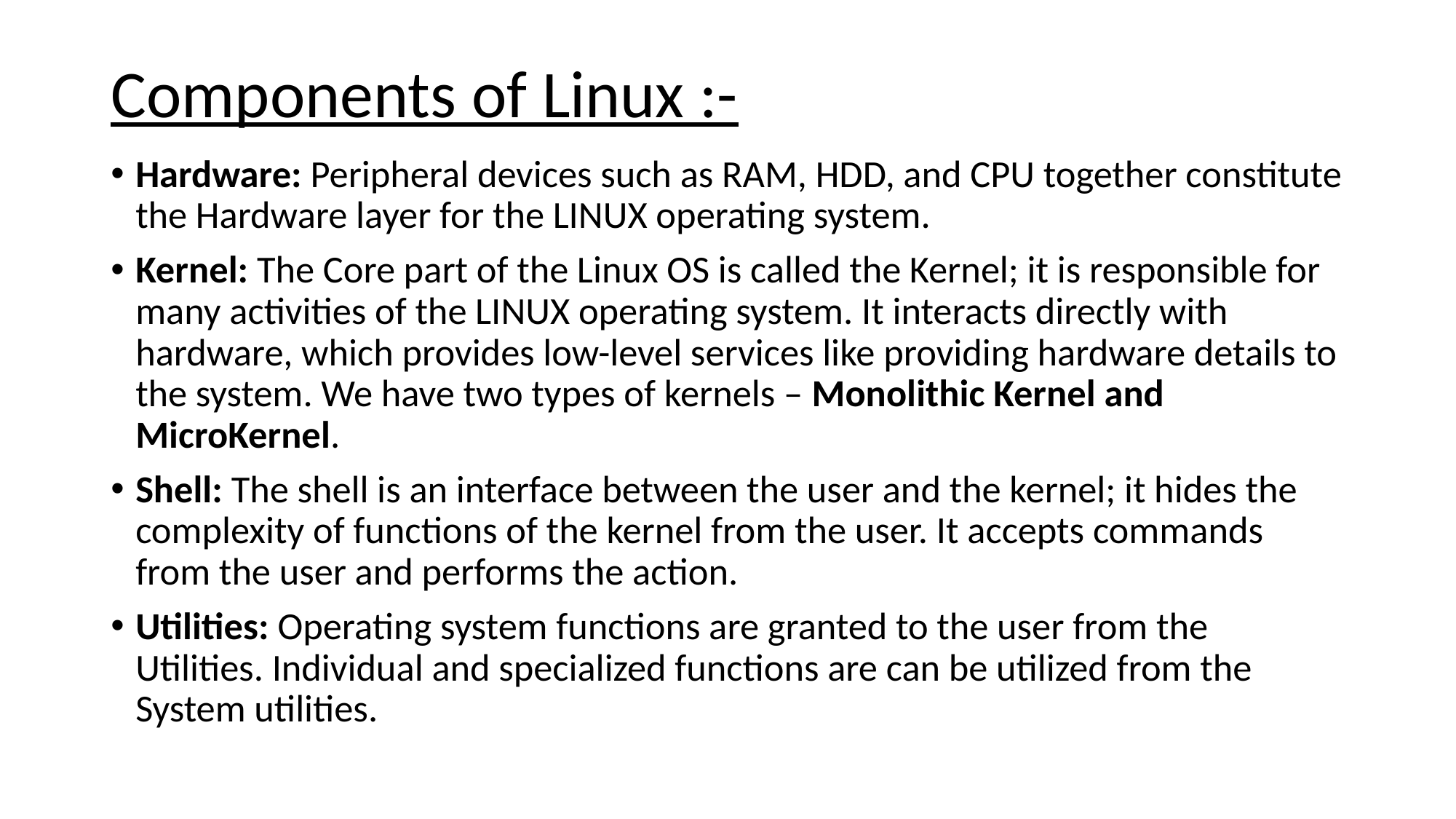

# Components of Linux :-
Hardware: Peripheral devices such as RAM, HDD, and CPU together constitute the Hardware layer for the LINUX operating system.
Kernel: The Core part of the Linux OS is called the Kernel; it is responsible for many activities of the LINUX operating system. It interacts directly with hardware, which provides low-level services like providing hardware details to the system. We have two types of kernels – Monolithic Kernel and MicroKernel.
Shell: The shell is an interface between the user and the kernel; it hides the complexity of functions of the kernel from the user. It accepts commands from the user and performs the action.
Utilities: Operating system functions are granted to the user from the Utilities. Individual and specialized functions are can be utilized from the System utilities.